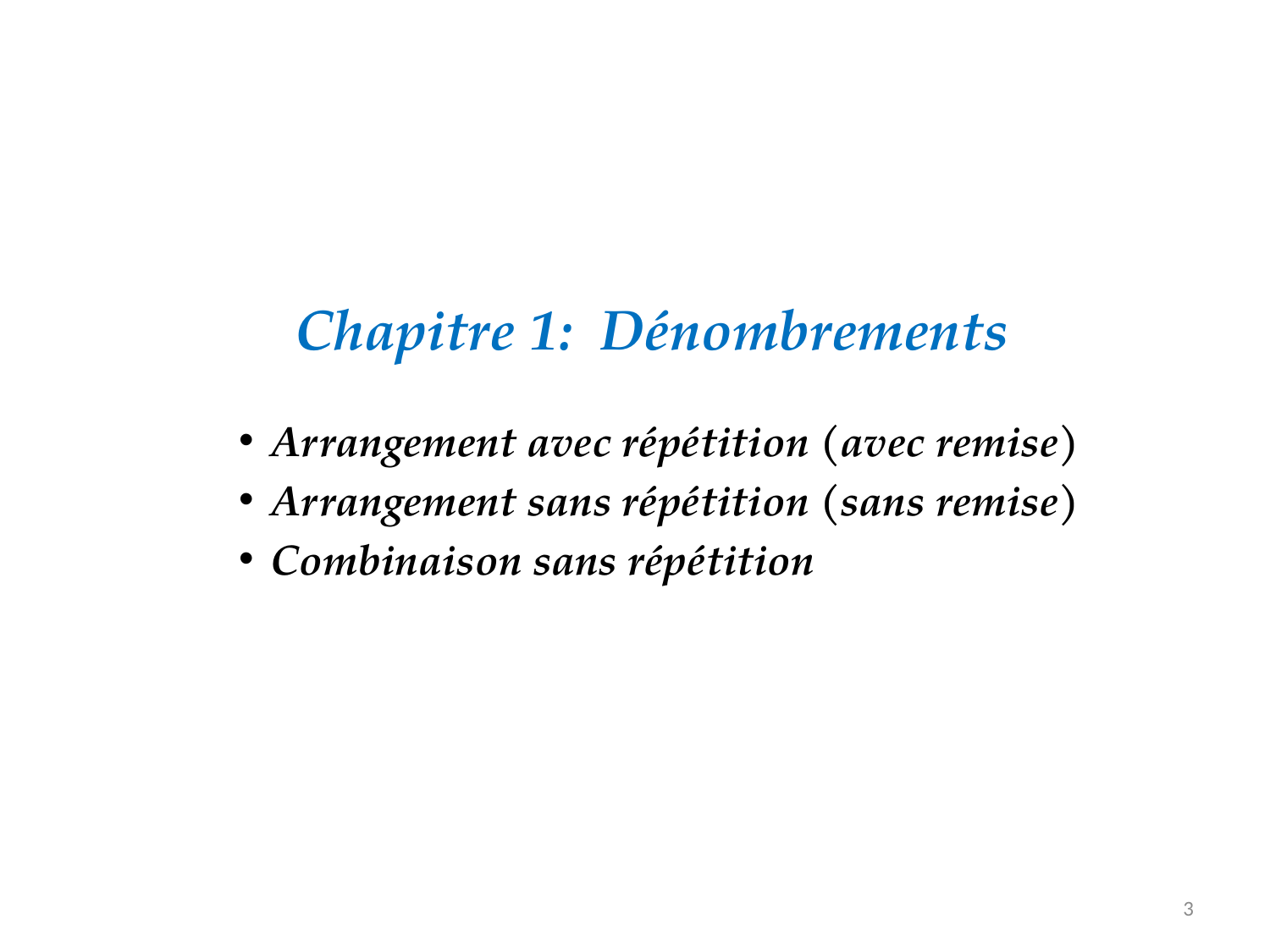

Chapitre 1:  Dénombrements

Arrangement avec répétition (avec remise)
Arrangement sans répétition (sans remise)
Combinaison sans répétition

3